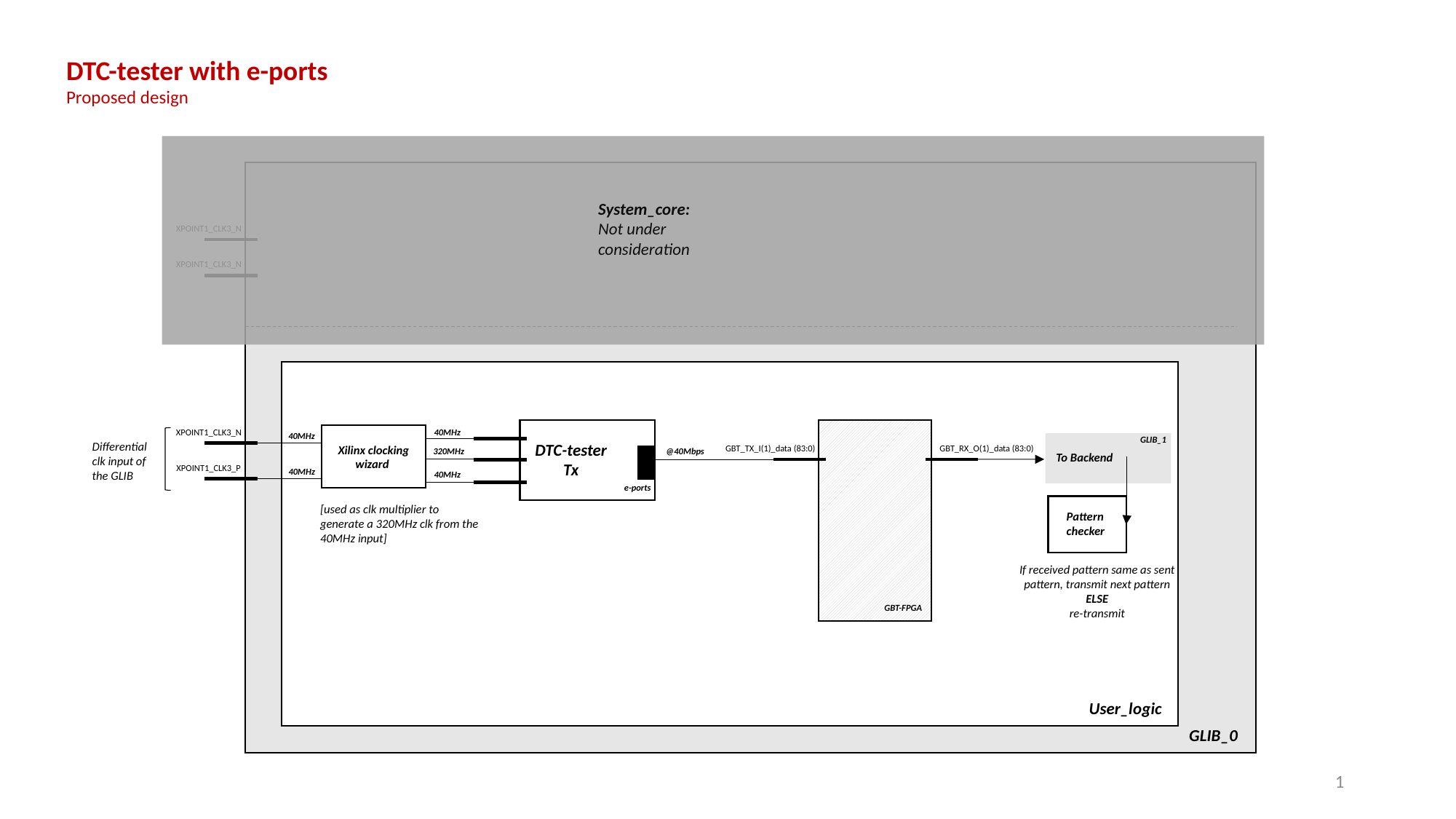

DTC-tester with e-ports
Proposed design

System_core:
Not under consideration
XPOINT1_CLK3_N
XPOINT1_CLK3_N

XPOINT1_CLK3_N
40MHz
40MHz
Xilinx clocking wizard

GLIB_1

To Backend
Differential clk input of the GLIB
DTC-tester
Tx
GBT_TX_I(1)_data (83:0)
GBT_RX_O(1)_data (83:0)
320MHz
@40Mbps

XPOINT1_CLK3_P
40MHz
40MHz
e-ports
[used as clk multiplier to generate a 320MHz clk from the 40MHz input]

Pattern checker
If received pattern same as sent pattern, transmit next pattern
ELSE
re-transmit
GBT-FPGA
User_logic
GLIB_0
1